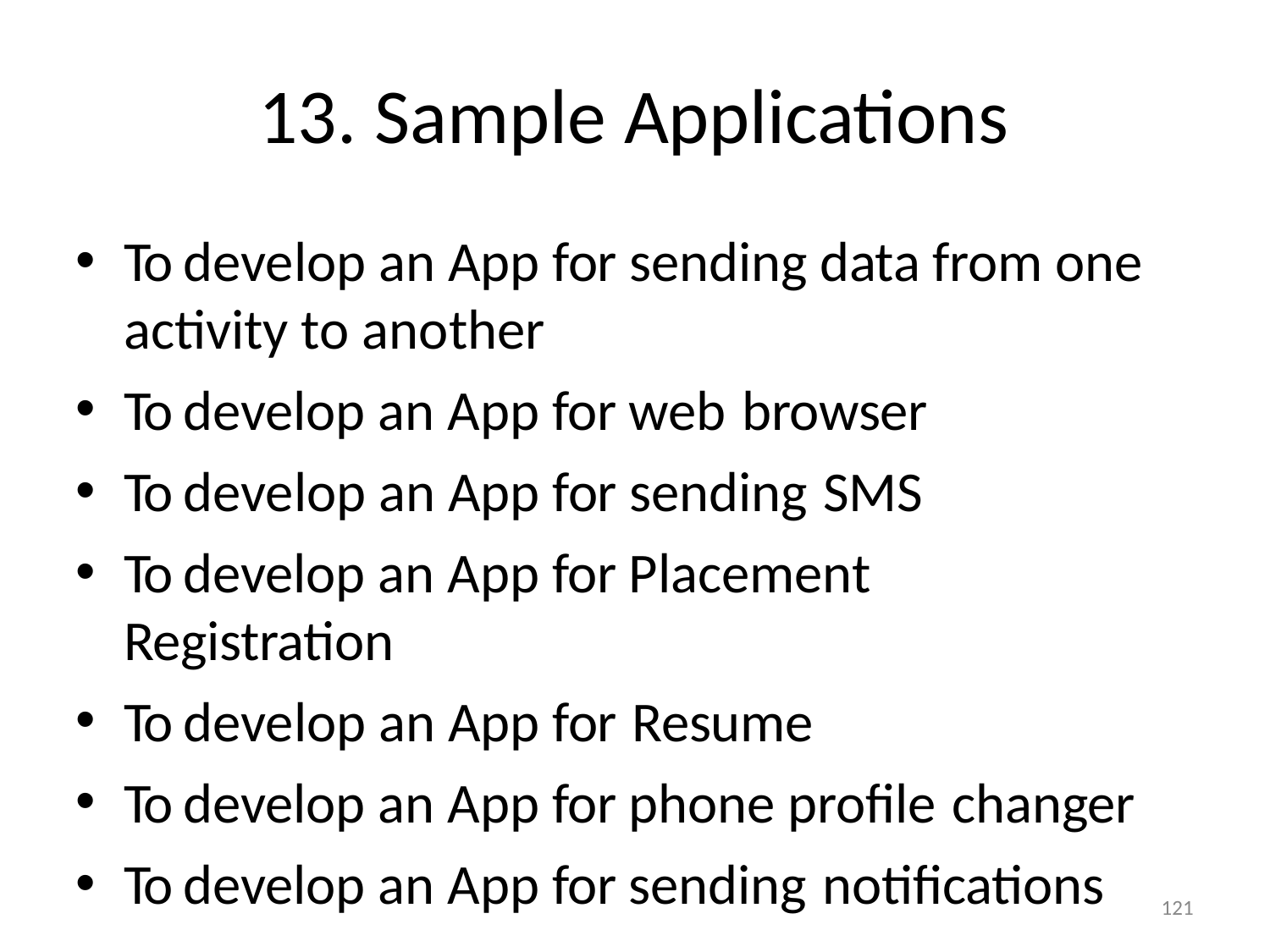

# 13. Sample Applications
To develop an App for sending data from one  activity to another
To develop an App for web browser
To develop an App for sending SMS
To develop an App for Placement Registration
To develop an App for Resume
To develop an App for phone profile changer
To develop an App for sending notifications
121